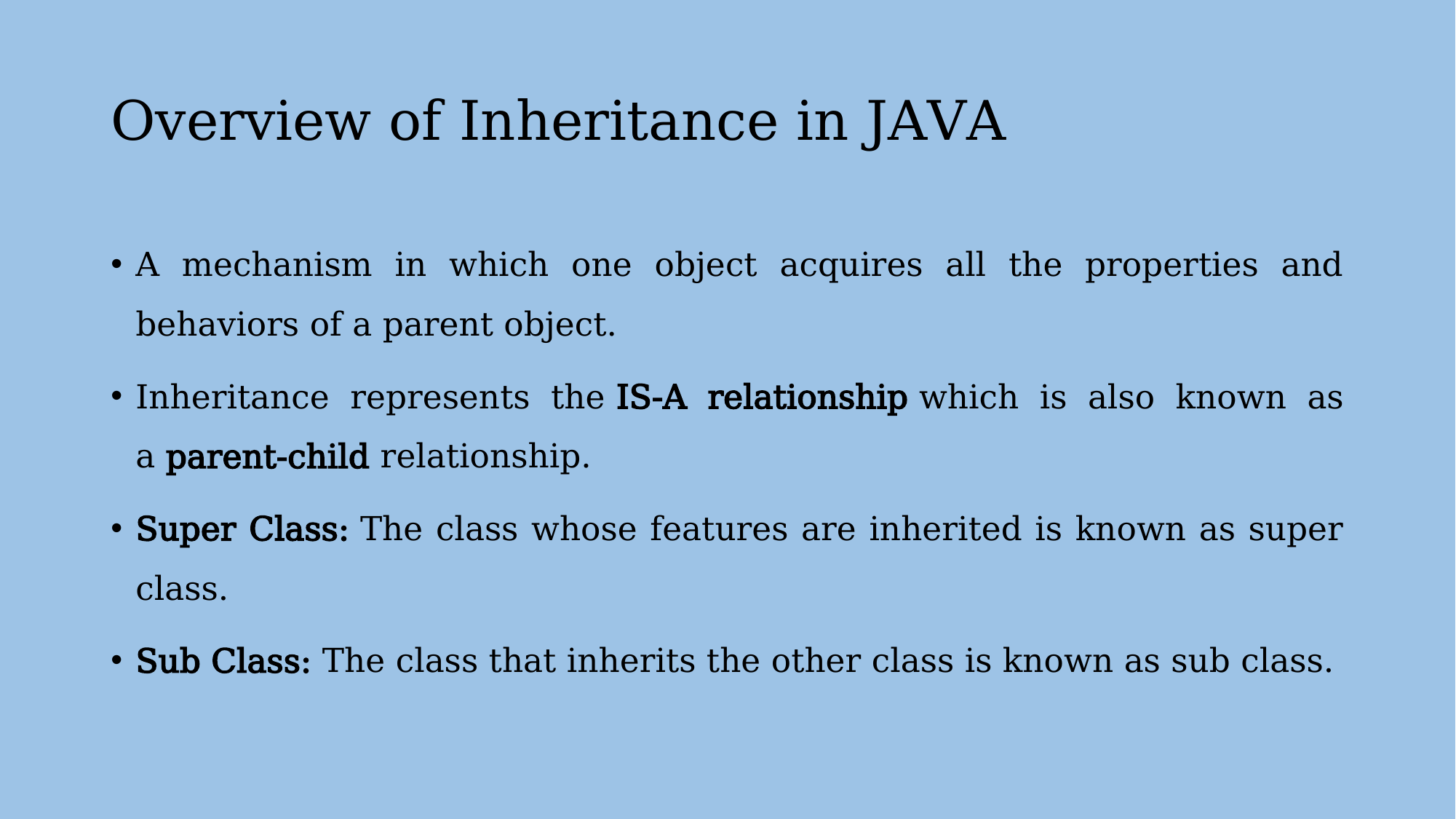

# Overview of Inheritance in JAVA
A mechanism in which one object acquires all the properties and behaviors of a parent object.
Inheritance represents the IS-A relationship which is also known as a parent-child relationship.
Super Class: The class whose features are inherited is known as super class.
Sub Class: The class that inherits the other class is known as sub class.